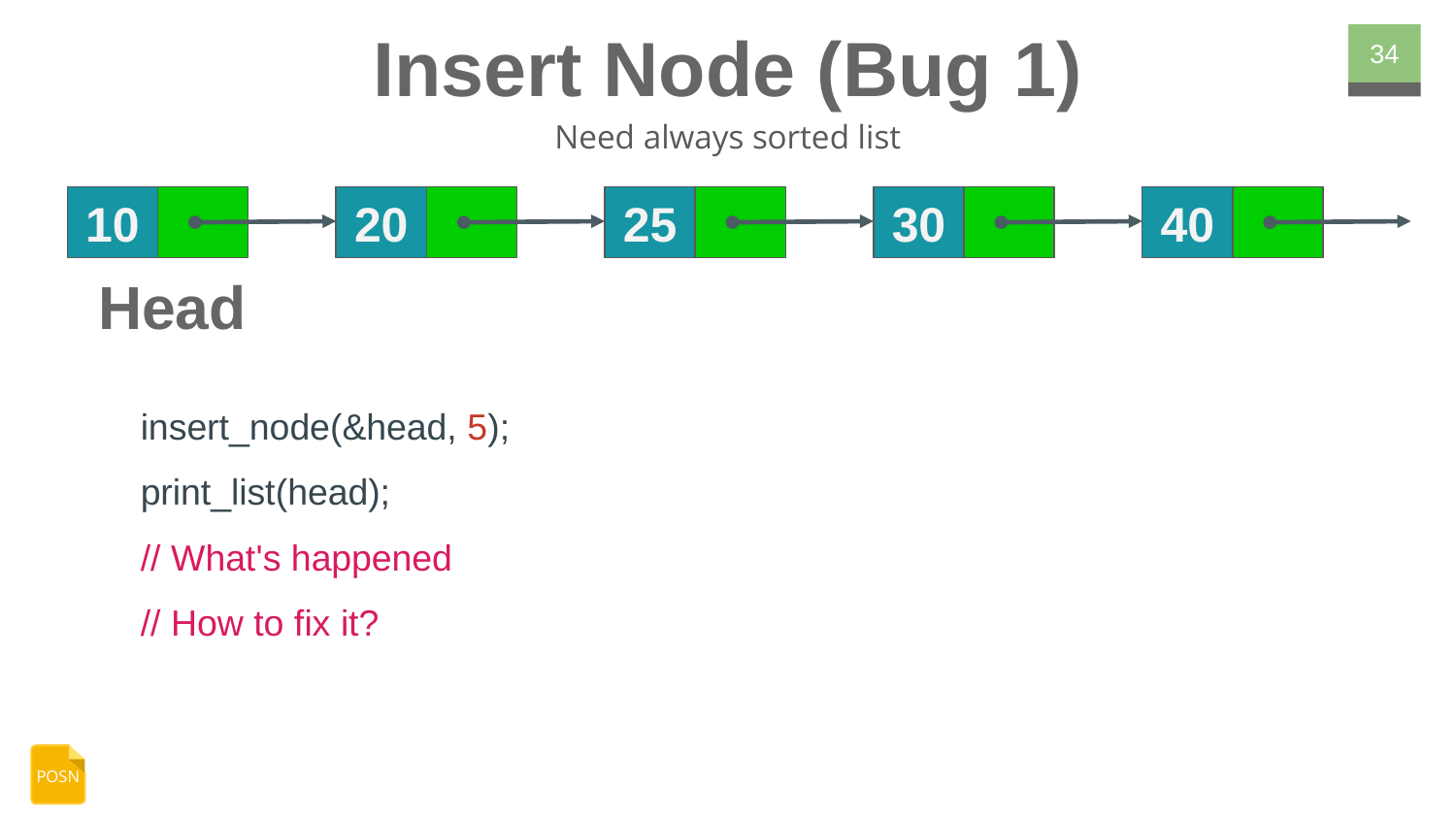

# Insert Node (Bug 1)
34
Need always sorted list
10

20

25

30

40

Head
insert_node(&head, 5);
print_list(head);
// What's happened
// How to fix it?